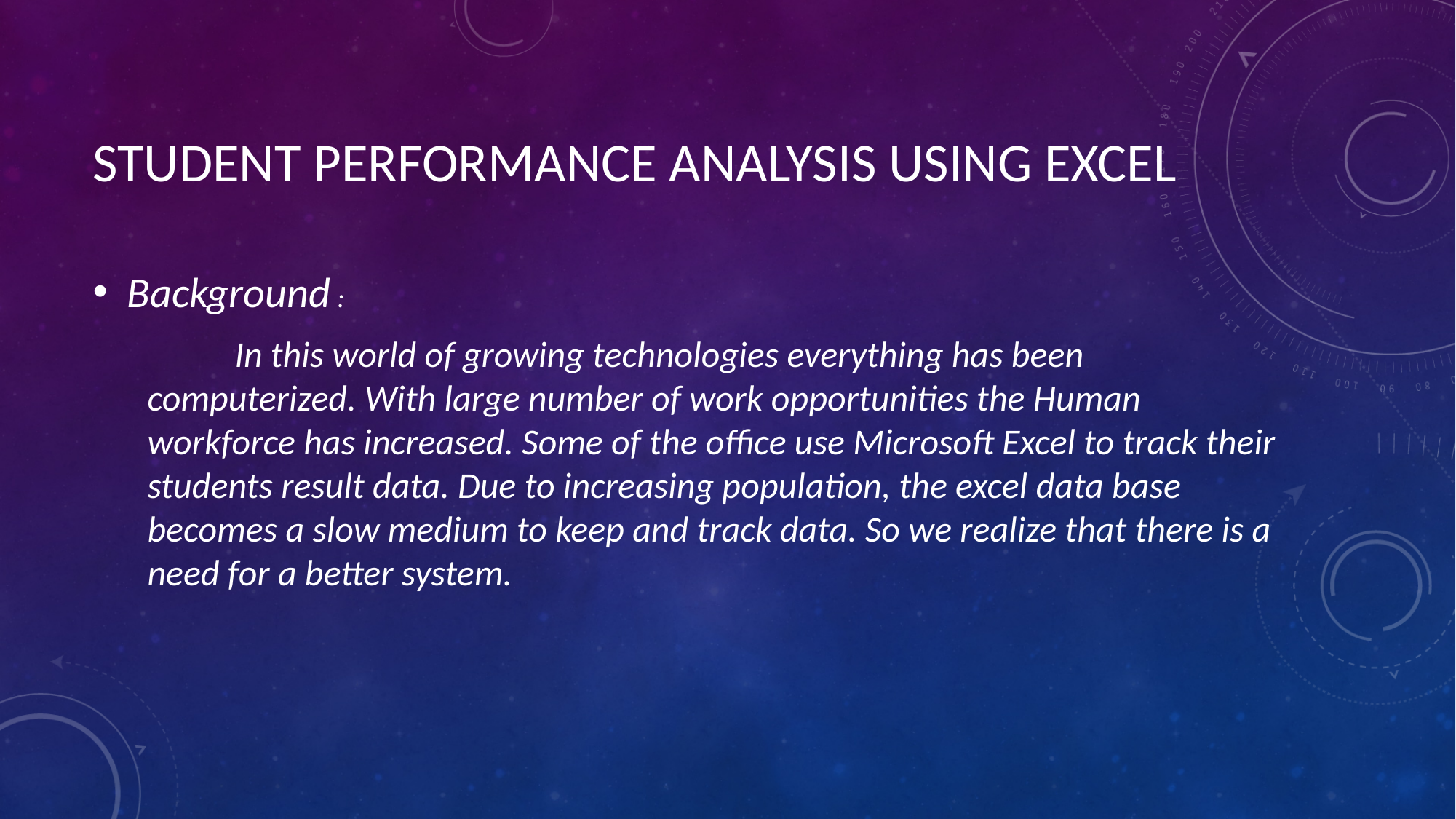

# Student performance analysis using Excel
Background :
                In this world of growing technologies everything has been computerized. With large number of work opportunities the Human workforce has increased. Some of the office use Microsoft Excel to track their students result data. Due to increasing population, the excel data base becomes a slow medium to keep and track data. So we realize that there is a need for a better system.